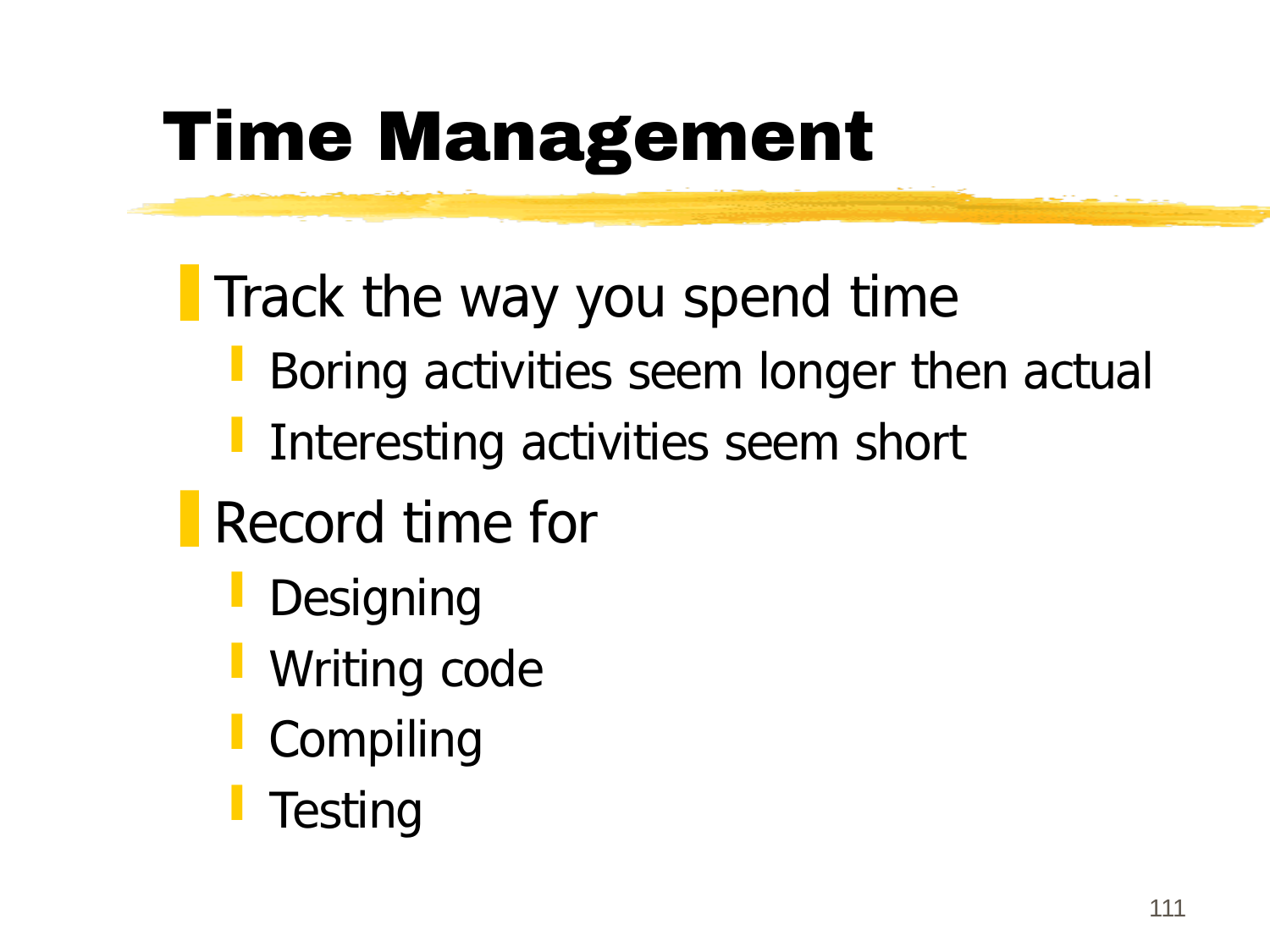

# Time Management
Track the way you spend time
Boring activities seem longer then actual
Interesting activities seem short
Record time for
Designing
Writing code
Compiling
Testing
111